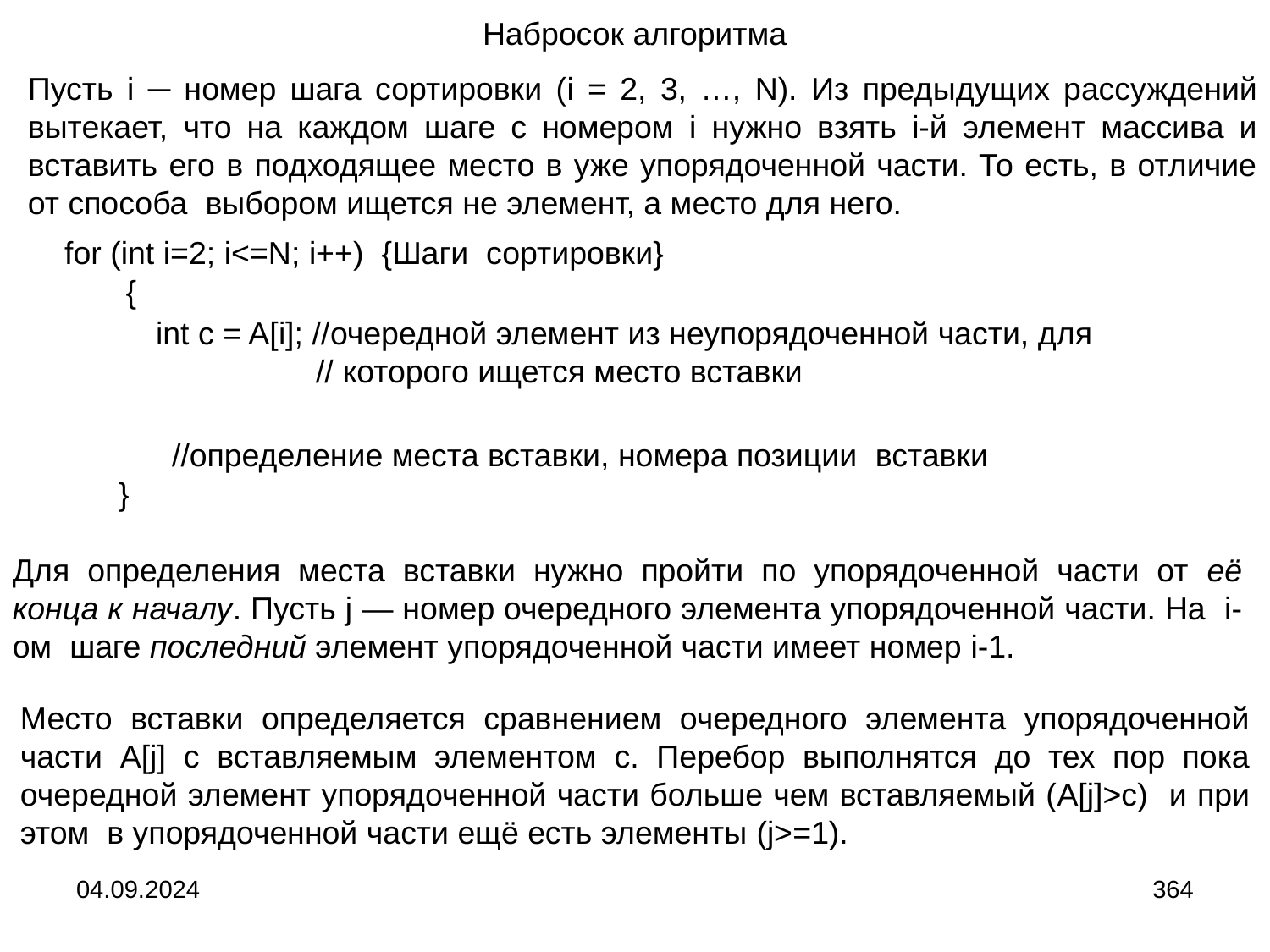

Набросок алгоритма
Пусть i ─ номер шага сортировки (i = 2, 3, …, N). Из предыдущих рассуждений вытекает, что на каждом шаге с номером i нужно взять i-й элемент массива и вставить его в подходящее место в уже упорядоченной части. То есть, в отличие от способа  выбором ищется не элемент, а место для него.
for (int i=2; i<=N; i++)  {Шаги  сортировки}
{
int c = A[i]; //очередной элемент из неупорядоченной части, для
                  // которого ищется место вставки
//определение места вставки, номера позиции  вставки
}
Для определения места вставки нужно пройти по упорядоченной части от её конца к началу. Пусть j ― номер очередного элемента упорядоченной части. На  i-ом  шаге последний элемент упорядоченной части имеет номер i-1.
Место вставки определяется сравнением очередного элемента упорядоченной части A[j] с вставляемым элементом c. Перебор выполнятся до тех пор пока очередной элемент упорядоченной части больше чем вставляемый (A[j]>c)  и при этом  в упорядоченной части ещё есть элементы (j>=1).
04.09.2024
364